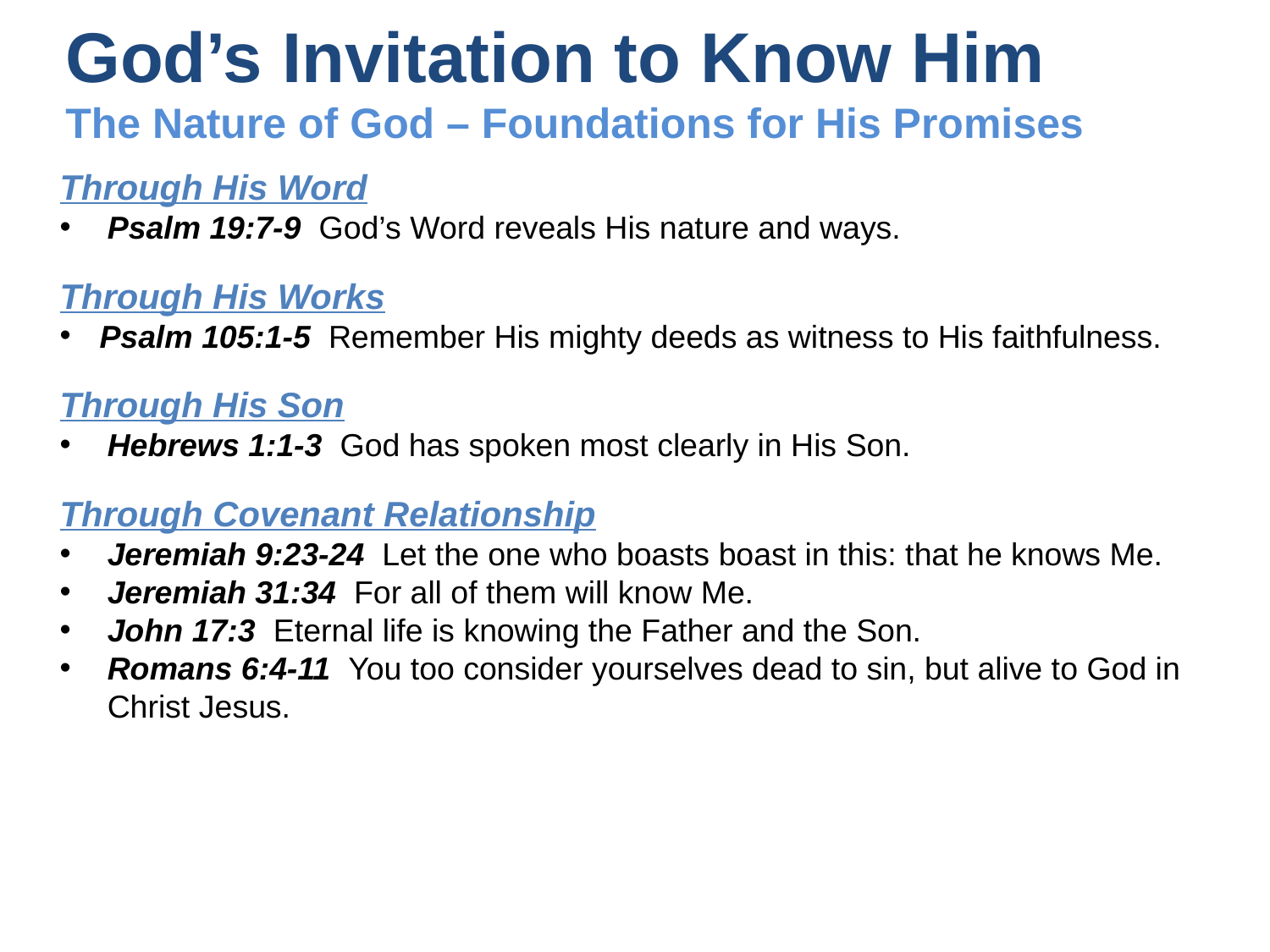

God’s Invitation to Know Him
The Nature of God – Foundations for His Promises
Through His Word
Psalm 19:7-9  God’s Word reveals His nature and ways.
Through His Works
Psalm 105:1-5  Remember His mighty deeds as witness to His faithfulness.
Through His Son
Hebrews 1:1-3  God has spoken most clearly in His Son.
Through Covenant Relationship
Jeremiah 9:23-24  Let the one who boasts boast in this: that he knows Me.
Jeremiah 31:34  For all of them will know Me.
John 17:3  Eternal life is knowing the Father and the Son.
Romans 6:4-11  You too consider yourselves dead to sin, but alive to God in Christ Jesus.